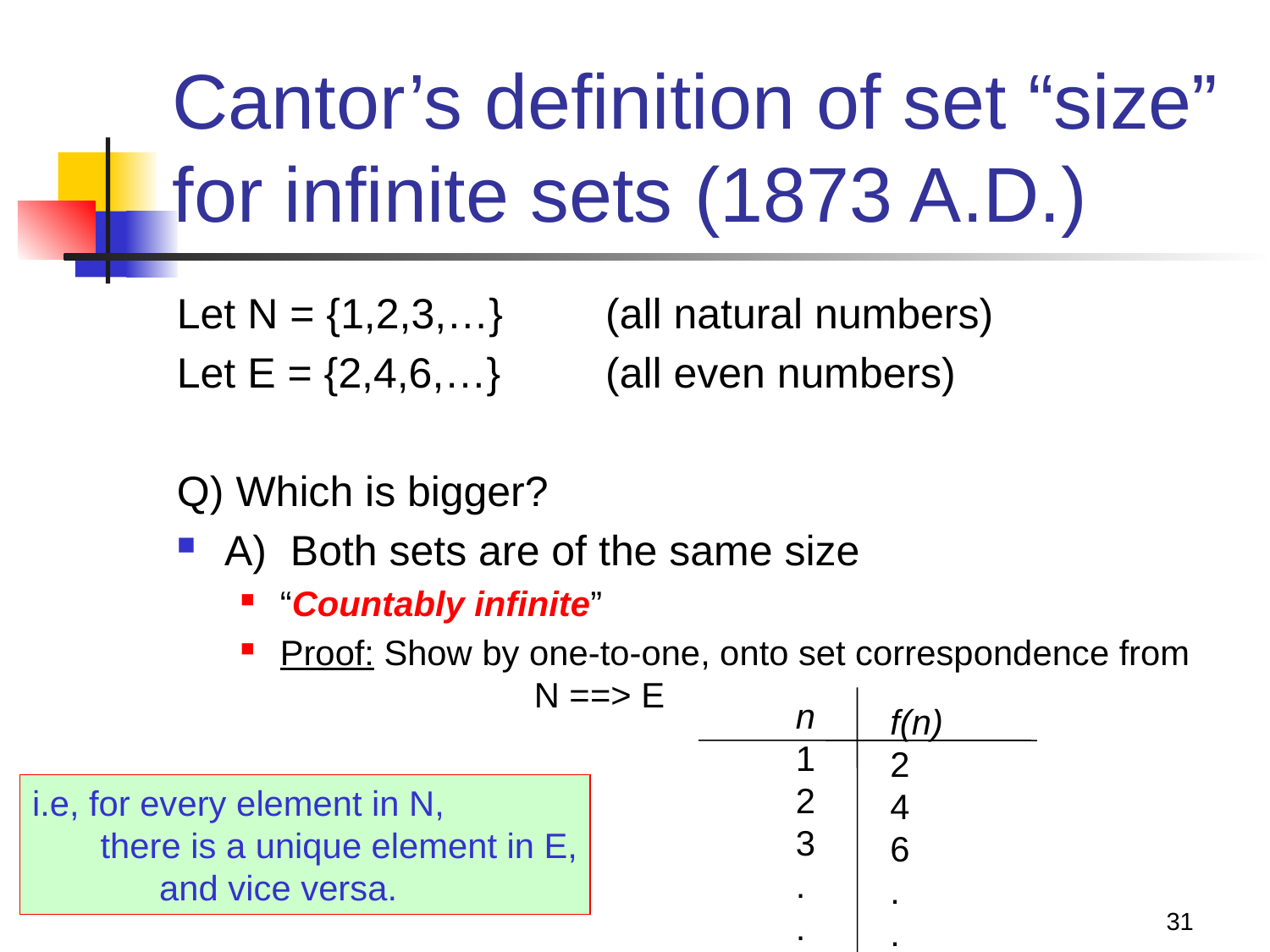

# Cantor’s definition of set “size” for infinite sets (1873 A.D.)
Let N = {1,2,3,…}	(all natural numbers)
Let E = {2,4,6,…}	(all even numbers)

Q) Which is bigger?
A)  Both sets are of the same size
“Countably infinite”
Proof: Show by one-to-one, onto set correspondence from
		N ==> E
n
1
2
3
.
.
.

f(n)
2
4
6
.
.
.

i.e, for every element in N,
       there is a unique element in E,
	and vice versa.
31